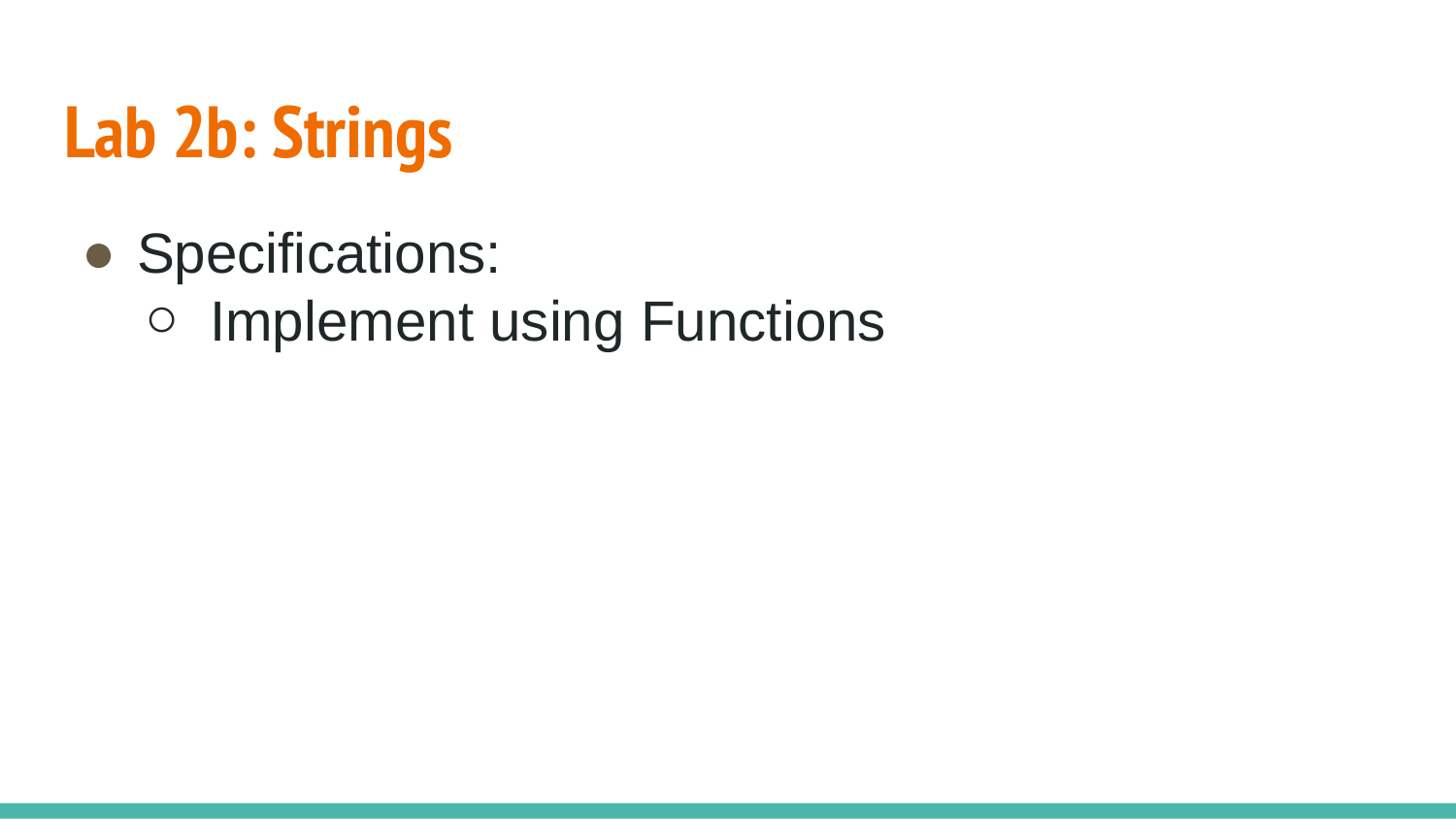

# Lab 2b: Strings
Specifications:
Implement using Functions